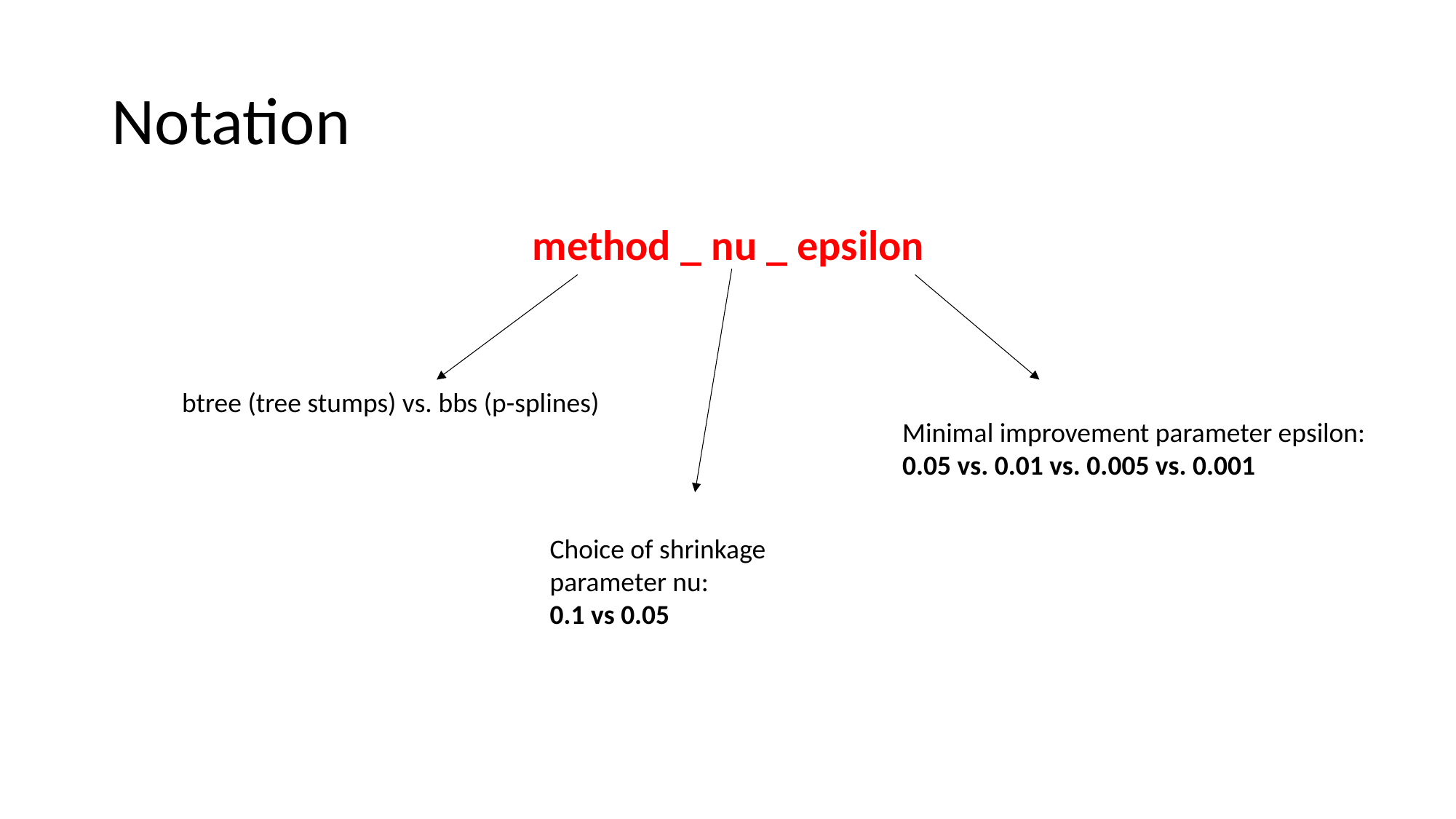

# Notation
method _ nu _ epsilon
btree (tree stumps) vs. bbs (p-splines)
Minimal improvement parameter epsilon:
0.05 vs. 0.01 vs. 0.005 vs. 0.001
Choice of shrinkage parameter nu:
0.1 vs 0.05